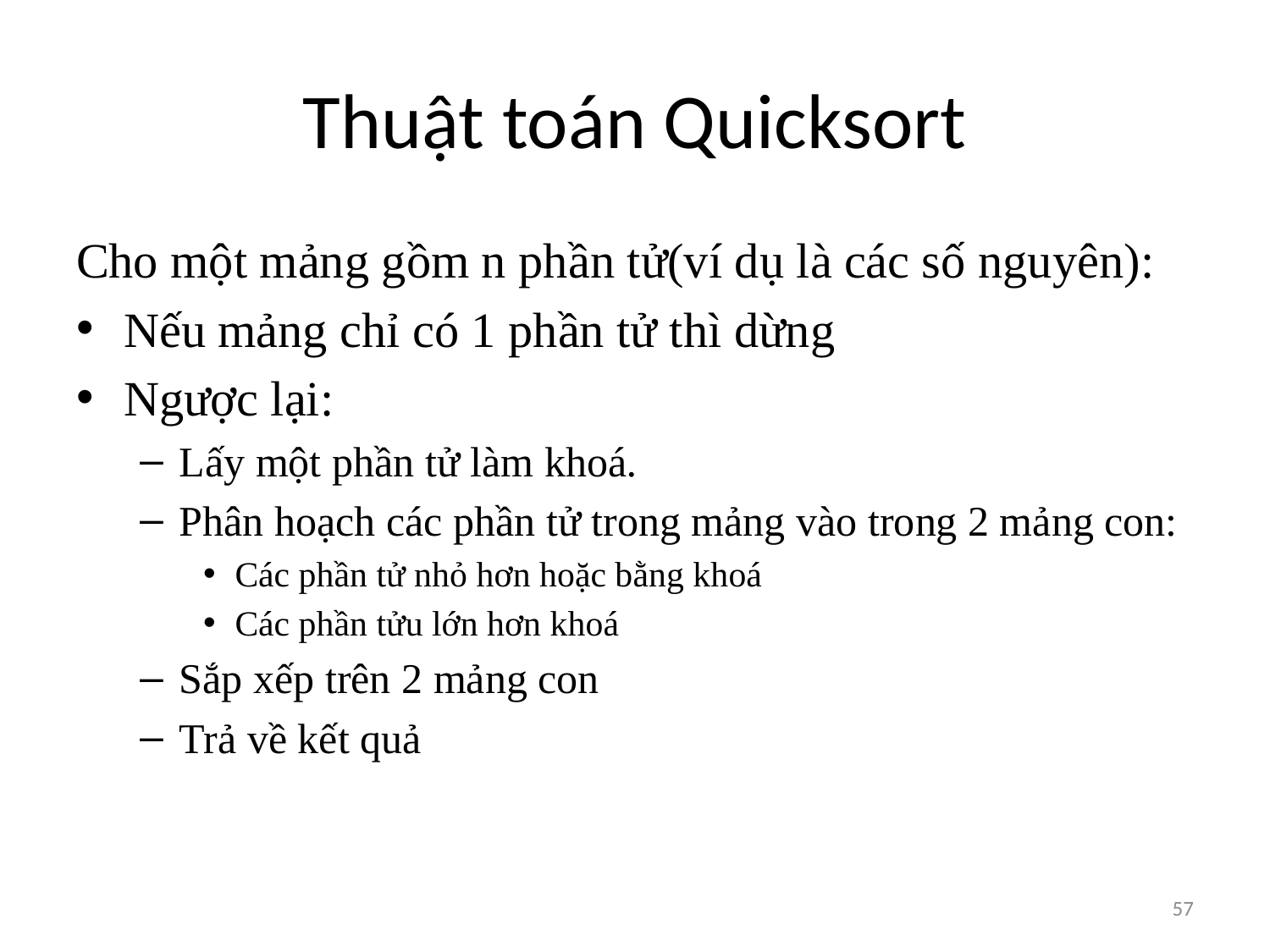

# Thuật toán Quicksort
Cho một mảng gồm n phần tử(ví dụ là các số nguyên):
Nếu mảng chỉ có 1 phần tử thì dừng
Ngược lại:
Lấy một phần tử làm khoá.
Phân hoạch các phần tử trong mảng vào trong 2 mảng con:
Các phần tử nhỏ hơn hoặc bằng khoá
Các phần tửu lớn hơn khoá
Sắp xếp trên 2 mảng con
Trả về kết quả
57